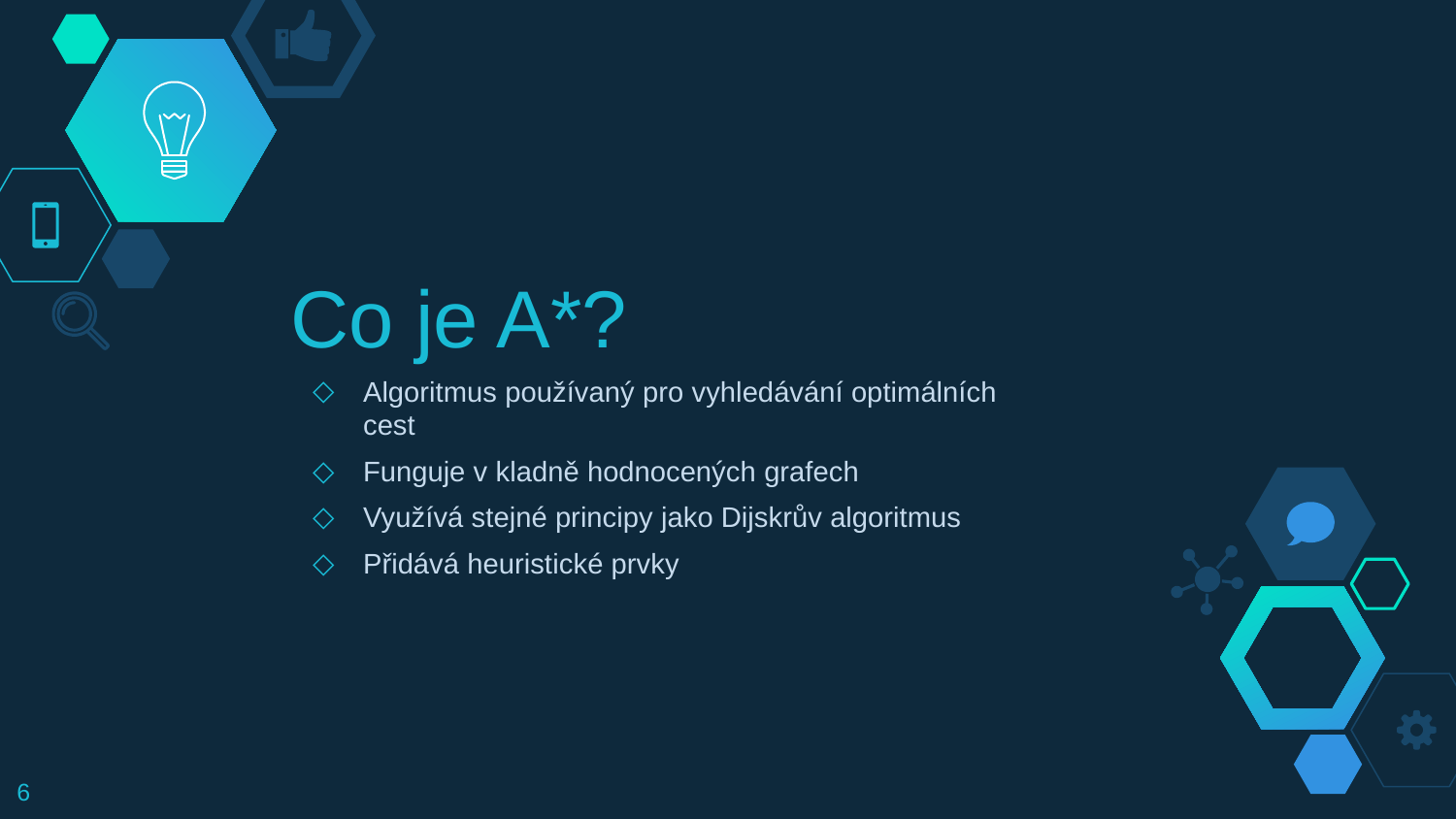

# Co je A*?
Algoritmus používaný pro vyhledávání optimálních cest
Funguje v kladně hodnocených grafech
Využívá stejné principy jako Dijskrův algoritmus
Přidává heuristické prvky
6